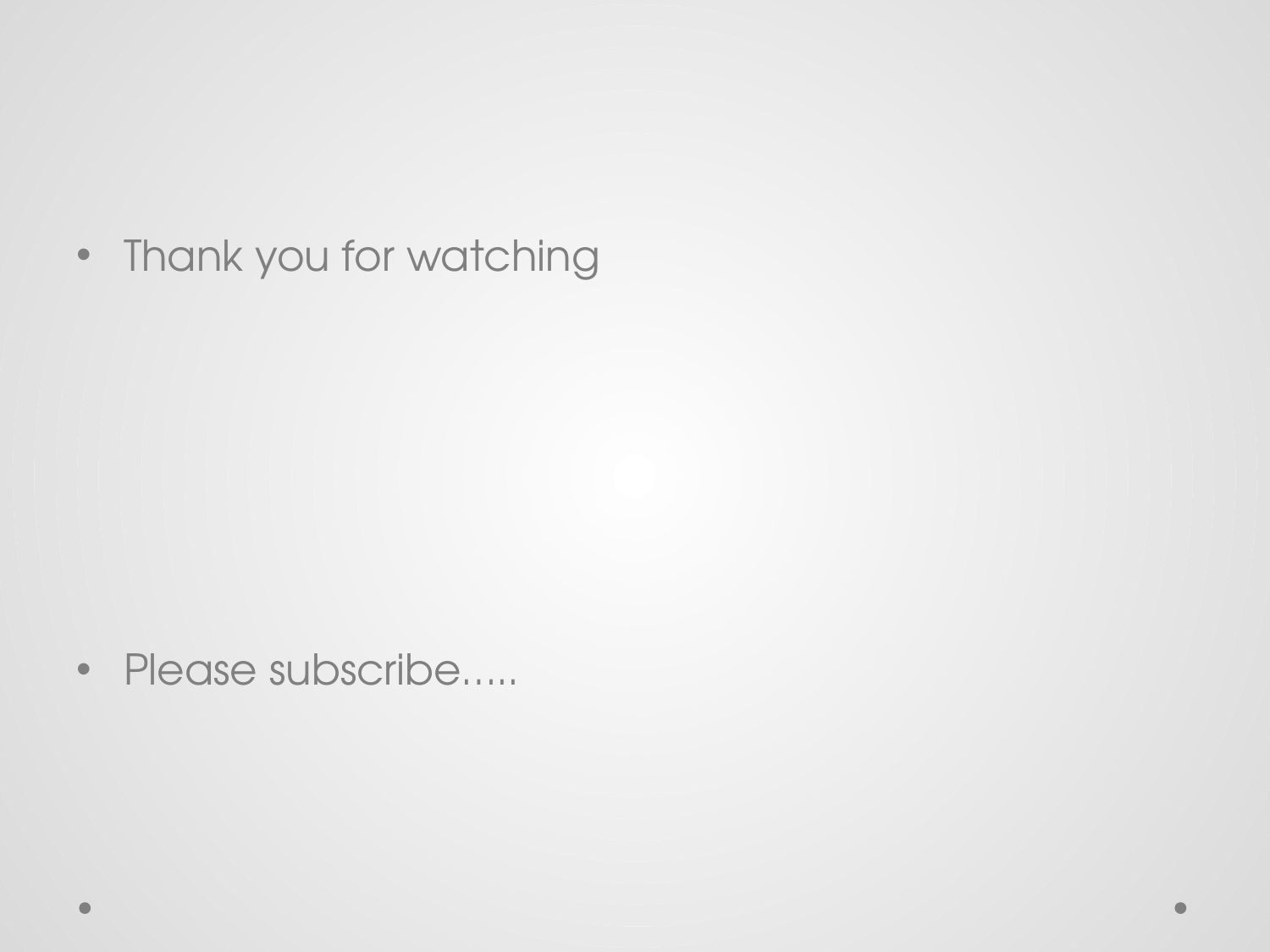

#
Thank you for watching

Please subscribe…..